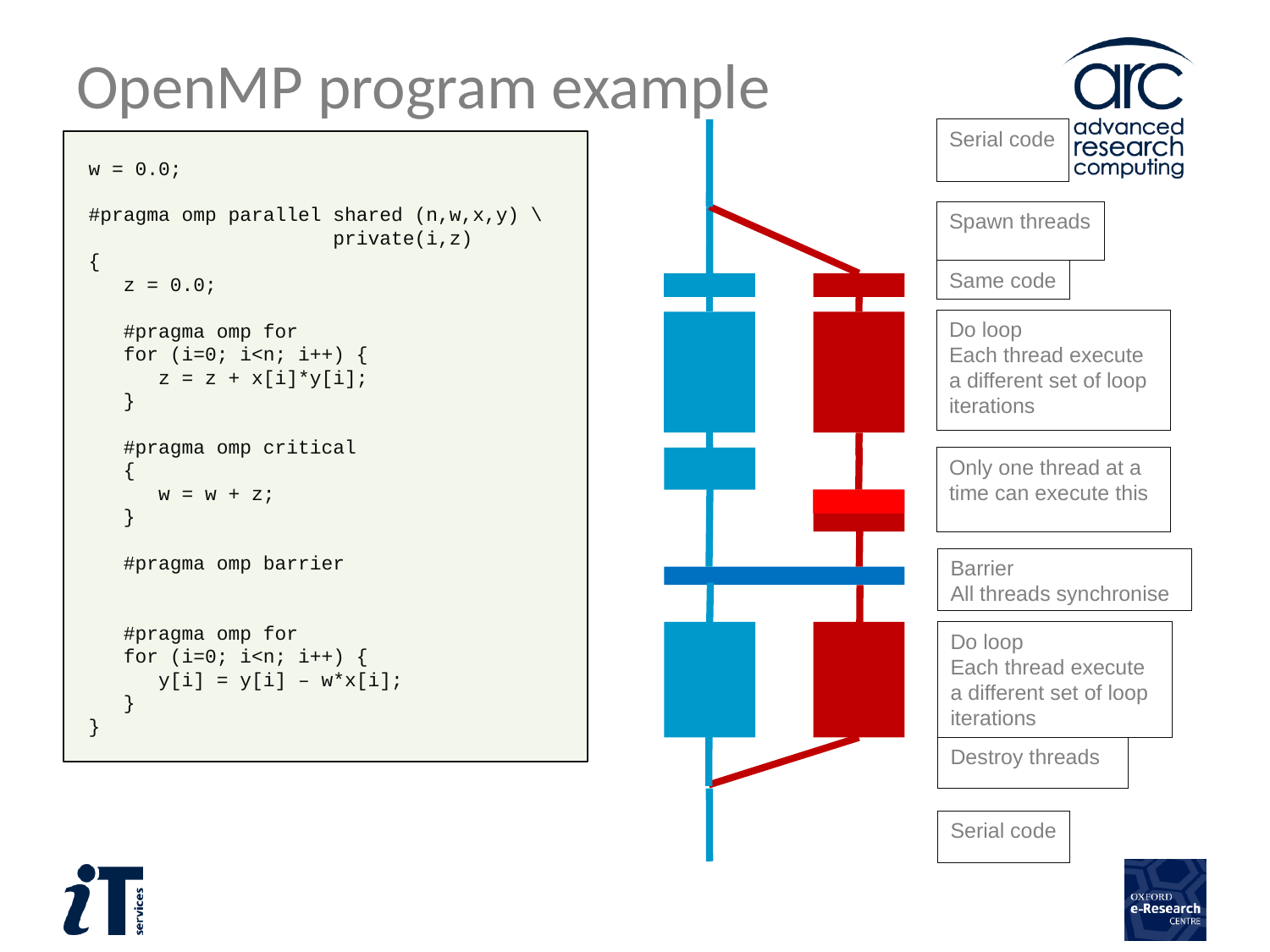

# OpenMP program example
Serial code
w = 0.0;

#pragma omp parallel shared (n,w,x,y) \
                     private(i,z)
{
   z = 0.0;

   #pragma omp for
   for (i=0; i<n; i++) {
      z = z + x[i]*y[i];
   }

   #pragma omp critical
   {
      w = w + z;
   }

   #pragma omp barrier

   #pragma omp for
   for (i=0; i<n; i++) {
      y[i] = y[i] – w*x[i];
   }
}
Spawn threads
Same code

Do loop
Each thread execute
a different set of loop iterations

Only one thread at a time can execute this

Barrier
All threads synchronise

Do loop
Each thread execute
a different set of loop iterations
Destroy threads
Serial code